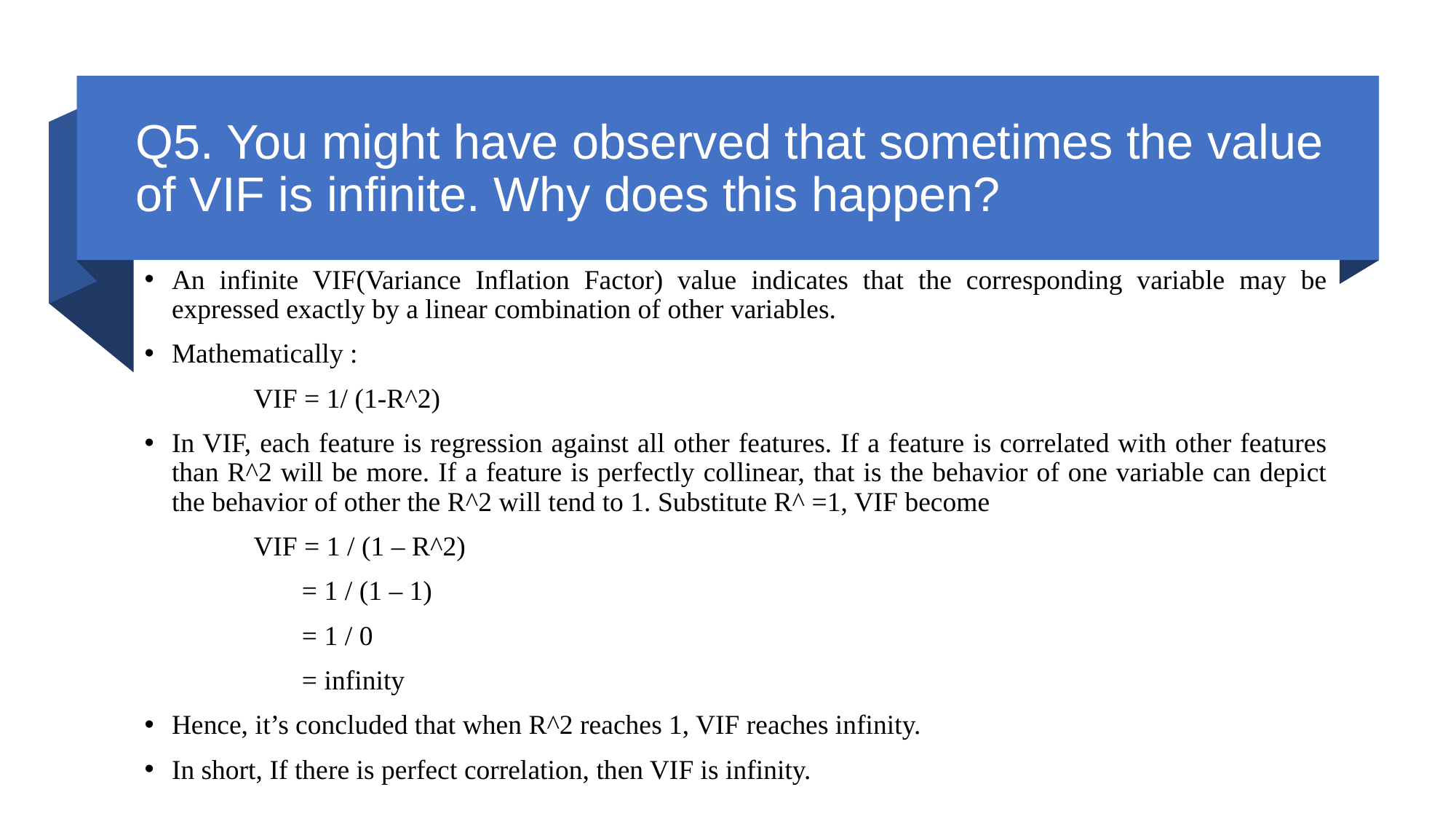

# Q5. You might have observed that sometimes the value of VIF is infinite. Why does this happen?
An infinite VIF(Variance Inflation Factor) value indicates that the corresponding variable may be expressed exactly by a linear combination of other variables.
Mathematically :
	VIF = 1/ (1-R^2)
In VIF, each feature is regression against all other features. If a feature is correlated with other features than R^2 will be more. If a feature is perfectly collinear, that is the behavior of one variable can depict the behavior of other the R^2 will tend to 1. Substitute R^ =1, VIF become
	VIF = 1 / (1 – R^2)
	       = 1 / (1 – 1)
	       = 1 / 0
	       = infinity
Hence, it’s concluded that when R^2 reaches 1, VIF reaches infinity.
In short, If there is perfect correlation, then VIF is infinity.